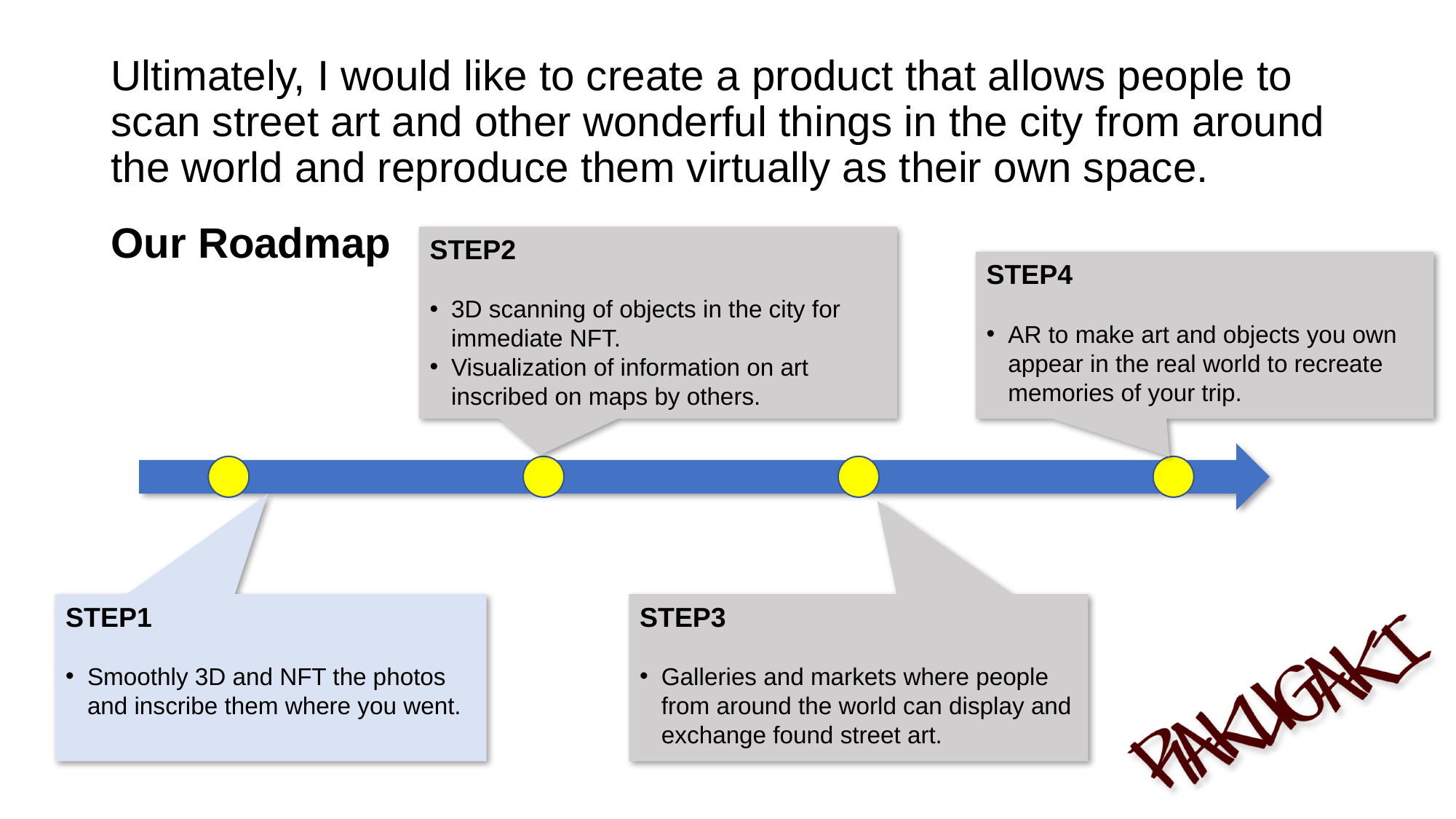

# Ultimately, I would like to create a product that allows people to scan street art and other wonderful things in the city from around the world and reproduce them virtually as their own space.
Our Roadmap
STEP2

3D scanning of objects in the city for immediate NFT.
Visualization of information on art inscribed on maps by others.
STEP4

AR to make art and objects you own appear in the real world to recreate memories of your trip.

STEP1

Smoothly 3D and NFT the photos and inscribe them where you went.
STEP3

Galleries and markets where people from around the world can display and exchange found street art.